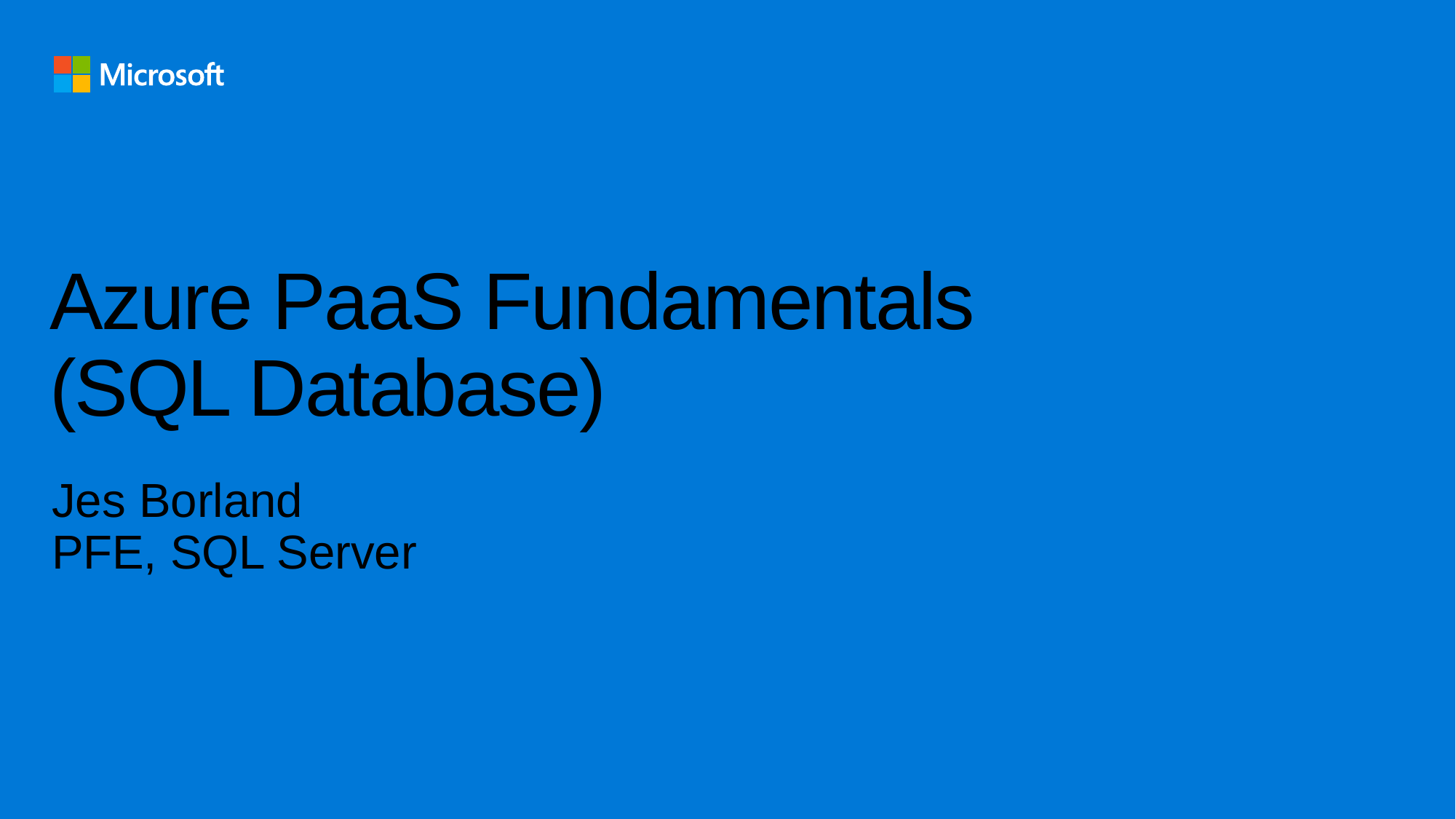

# Azure PaaS Fundamentals (SQL Database)
Jes Borland
PFE, SQL Server